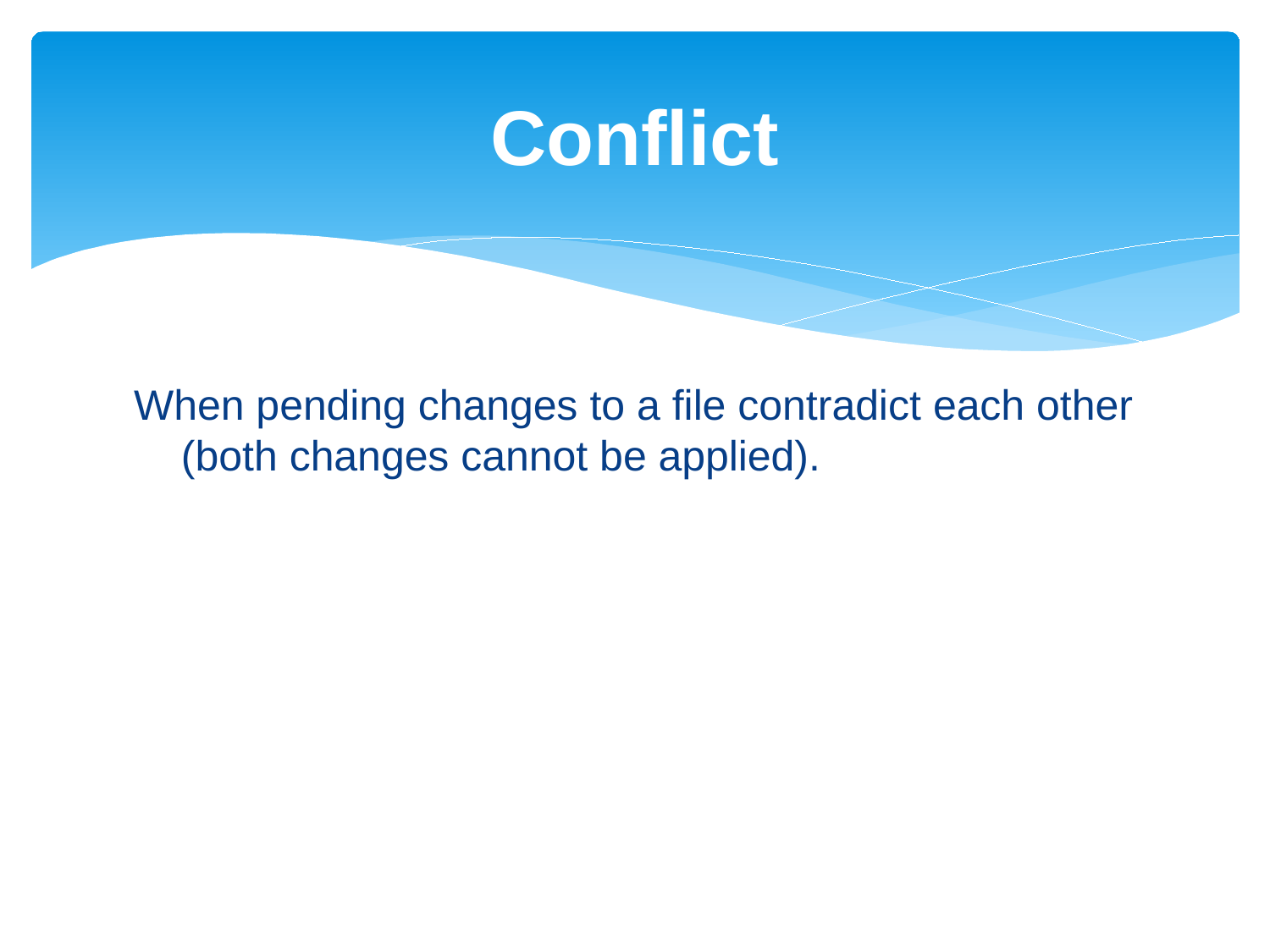

# Conflict
When pending changes to a file contradict each other     (both changes cannot be applied).